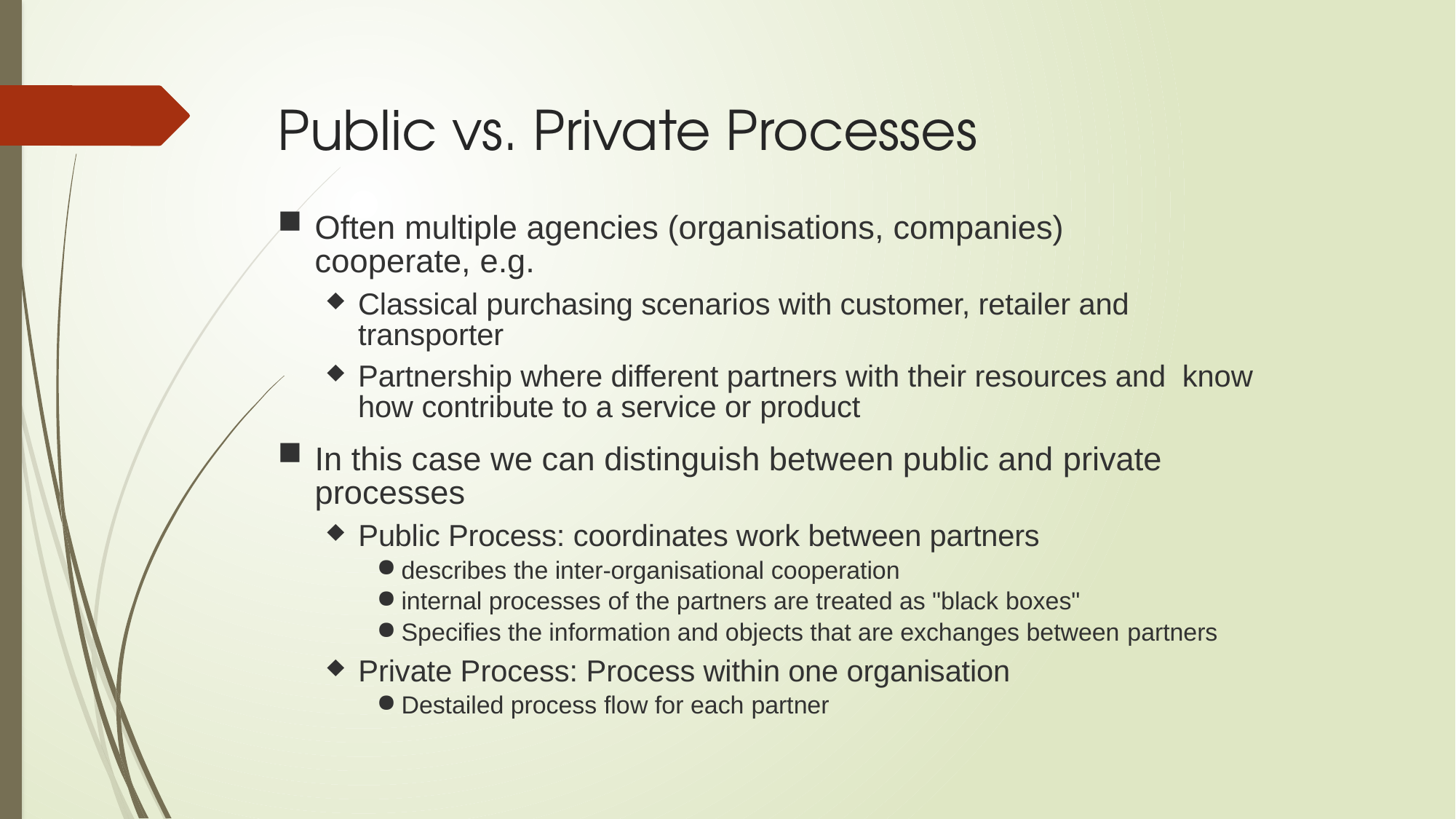

# Public vs. Private Processes
Often multiple agencies (organisations, companies)  cooperate, e.g.
Classical purchasing scenarios with customer, retailer and  transporter
Partnership where different partners with their resources and  know how contribute to a service or product
In this case we can distinguish between public and private  processes
Public Process: coordinates work between partners
describes the inter-organisational cooperation
internal processes of the partners are treated as "black boxes"
Specifies the information and objects that are exchanges between partners
Private Process: Process within one organisation
Destailed process flow for each partner